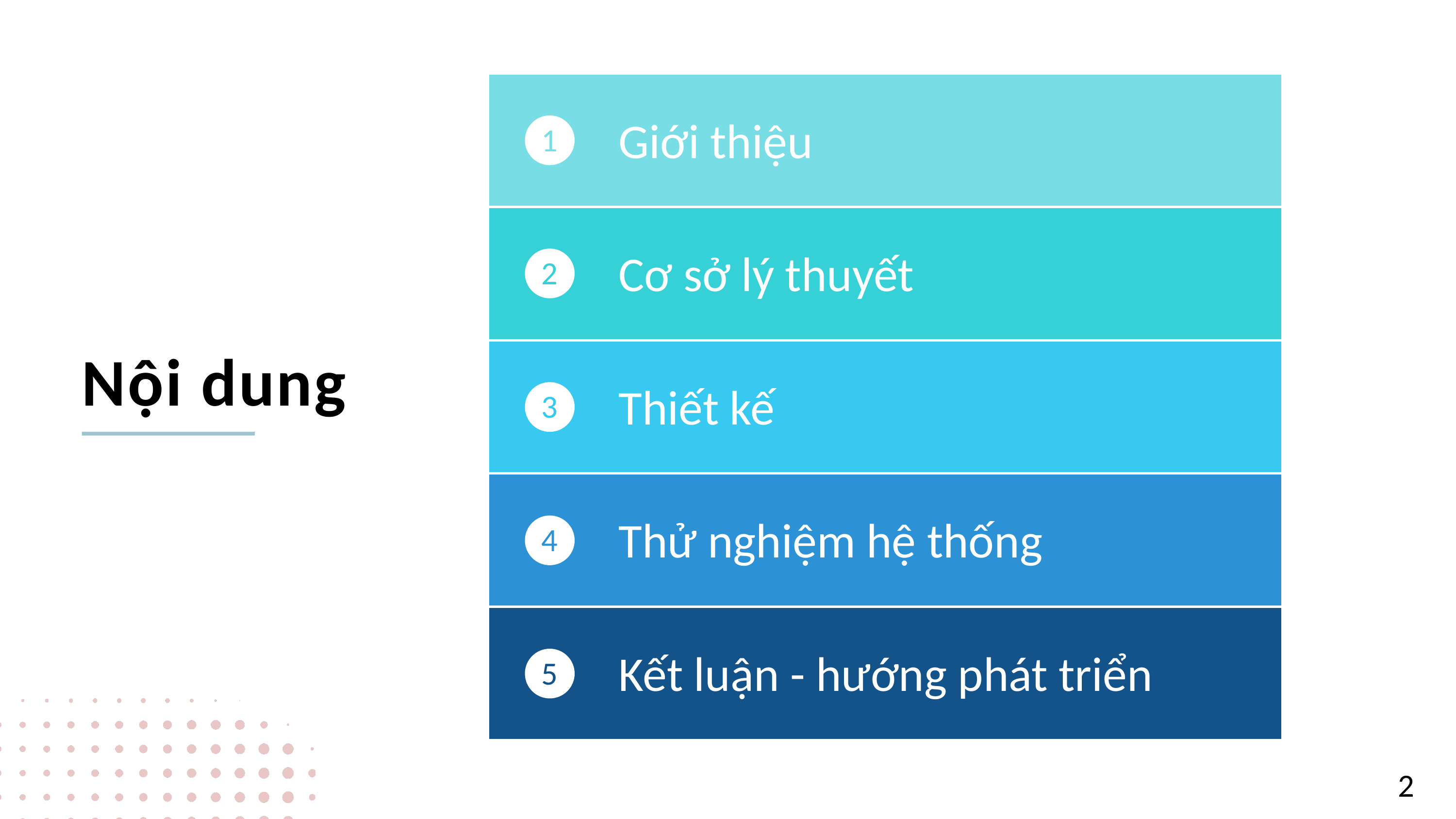

Giới thiệu

1

Cơ sở lý thuyết

2

Thiết kế
Nội dung

3

Thử nghiệm hệ thống

4

Kết luận - hướng phát triển

5

2